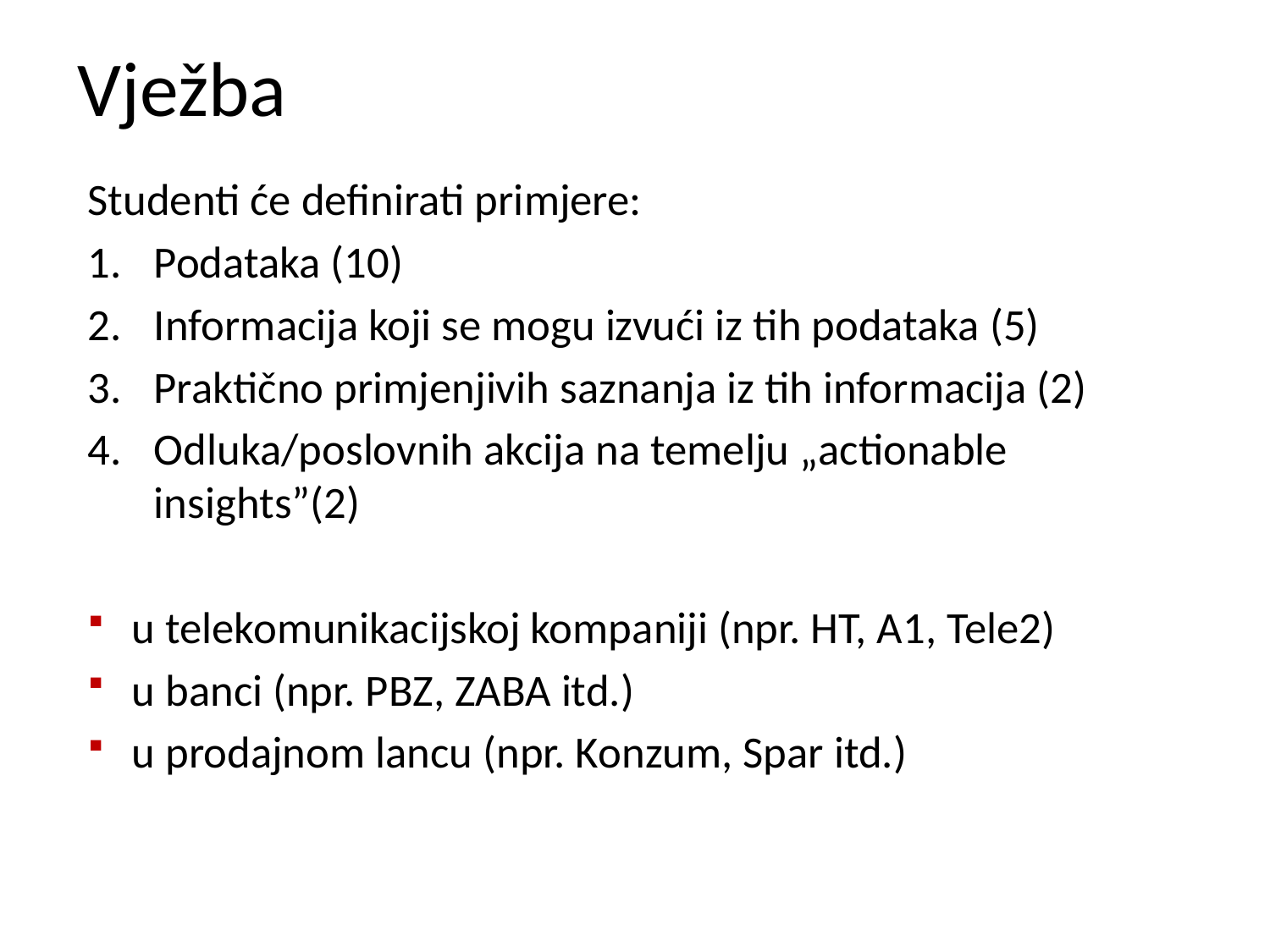

# Vježba
Studenti će definirati primjere:
Podataka (10)
Informacija koji se mogu izvući iz tih podataka (5)
Praktično primjenjivih saznanja iz tih informacija (2)
Odluka/poslovnih akcija na temelju „actionable insights”(2)

u telekomunikacijskoj kompaniji (npr. HT, A1, Tele2)
u banci (npr. PBZ, ZABA itd.)
u prodajnom lancu (npr. Konzum, Spar itd.)